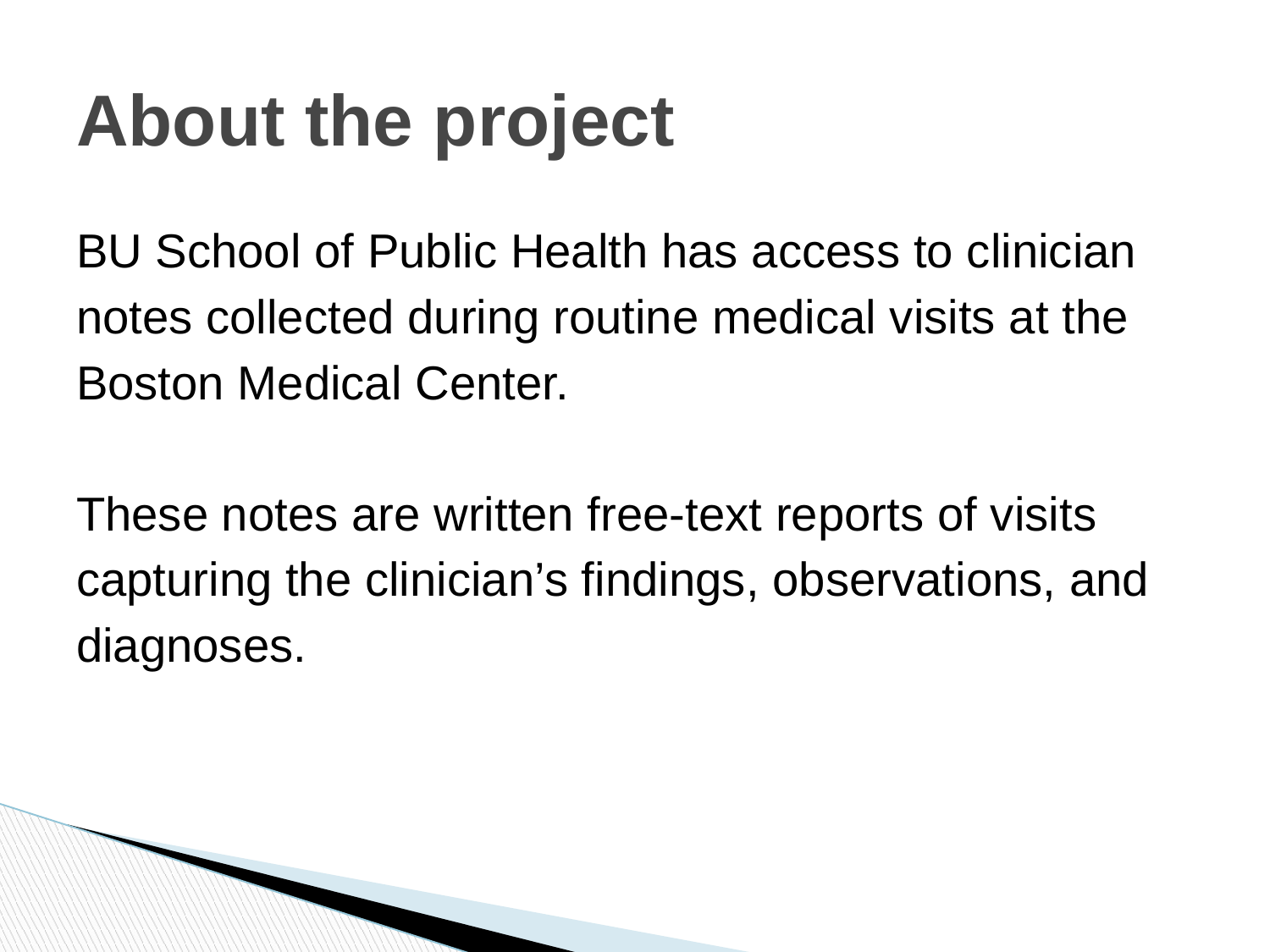

# About the project
BU School of Public Health has access to clinician notes collected during routine medical visits at the Boston Medical Center.

These notes are written free-text reports of visits capturing the clinician’s findings, observations, and diagnoses.